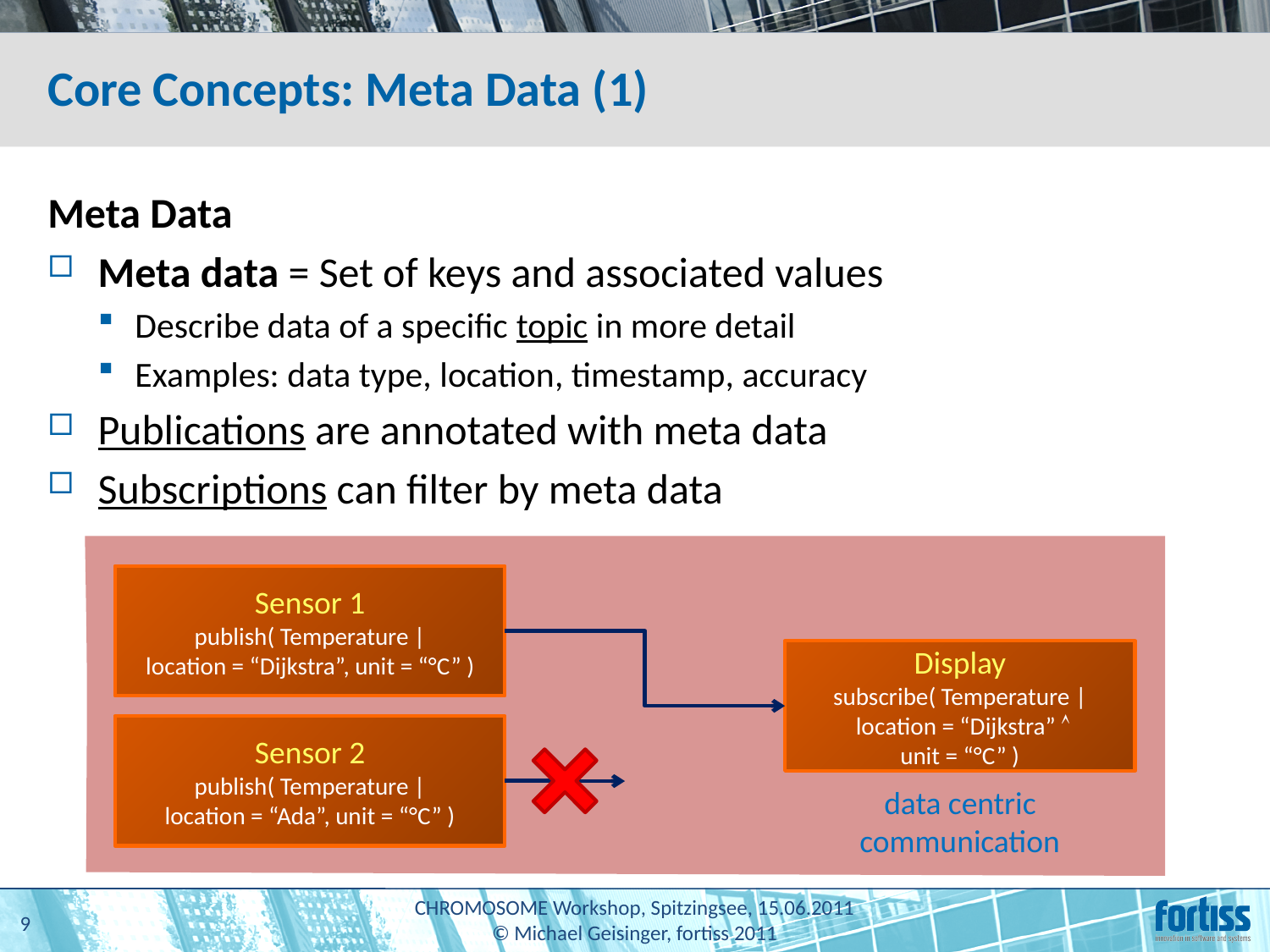

# Core Concepts: Meta Data (1)
Meta Data
Meta data = Set of keys and associated values
Describe data of a specific topic in more detail
Examples: data type, location, timestamp, accuracy
Publications are annotated with meta data
Subscriptions can filter by meta data

Sensor 1
publish( Temperature |
location = “Dijkstra”, unit = “°C” )
Display
subscribe( Temperature |
 location = “Dijkstra” ∧
unit = “°C” )
Sensor 2
publish( Temperature |
location = “Ada”, unit = “°C” )

data centric communication
9